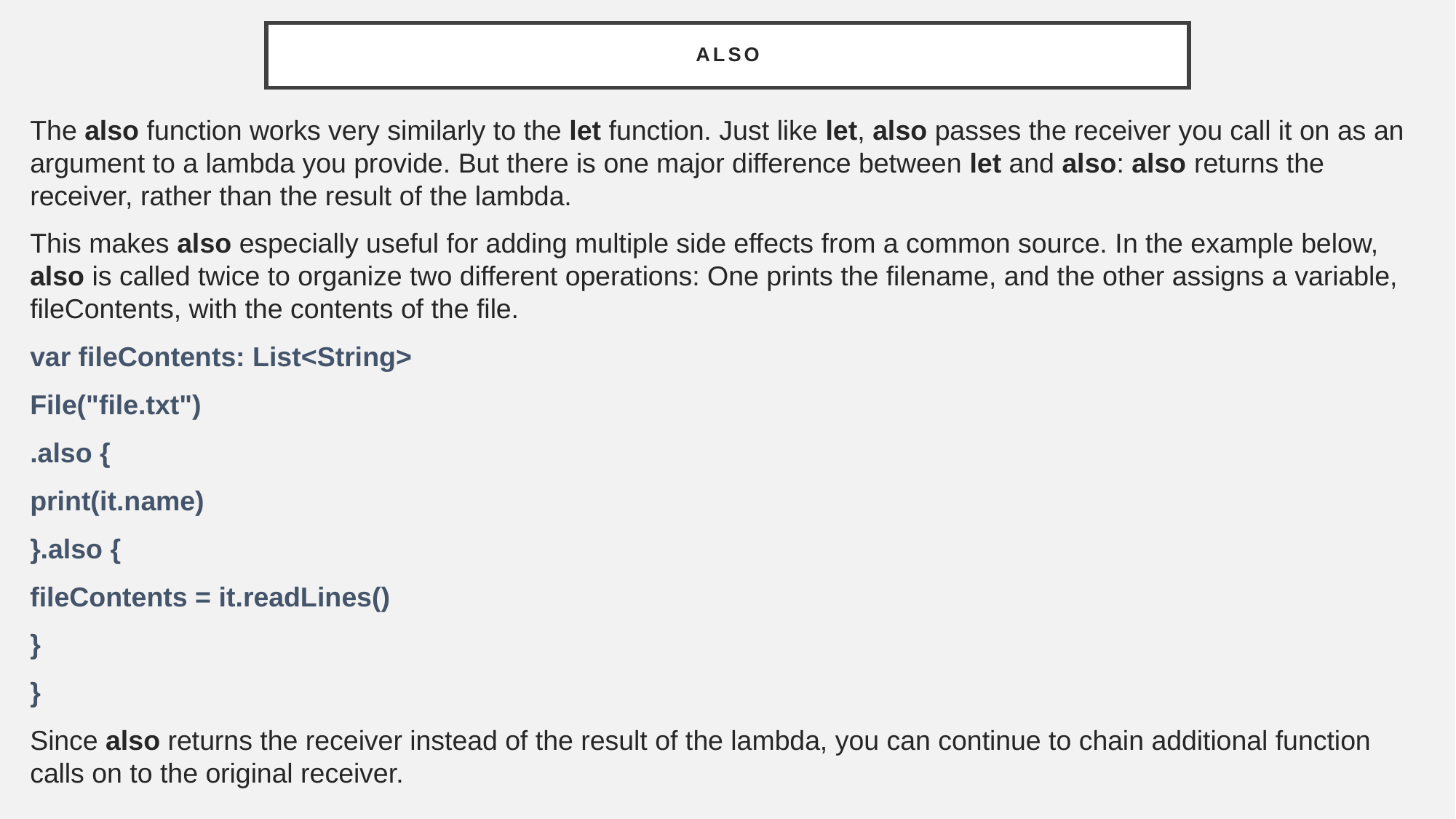

# also
The also function works very similarly to the let function. Just like let, also passes the receiver you call it on as an argument to a lambda you provide. But there is one major difference between let and also: also returns the receiver, rather than the result of the lambda.
This makes also especially useful for adding multiple side effects from a common source. In the example below, also is called twice to organize two different operations: One prints the filename, and the other assigns a variable, fileContents, with the contents of the file.
var fileContents: List<String>
File("file.txt")
.also {
print(it.name)
}.also {
fileContents = it.readLines()
}
}
Since also returns the receiver instead of the result of the lambda, you can continue to chain additional function calls on to the original receiver.